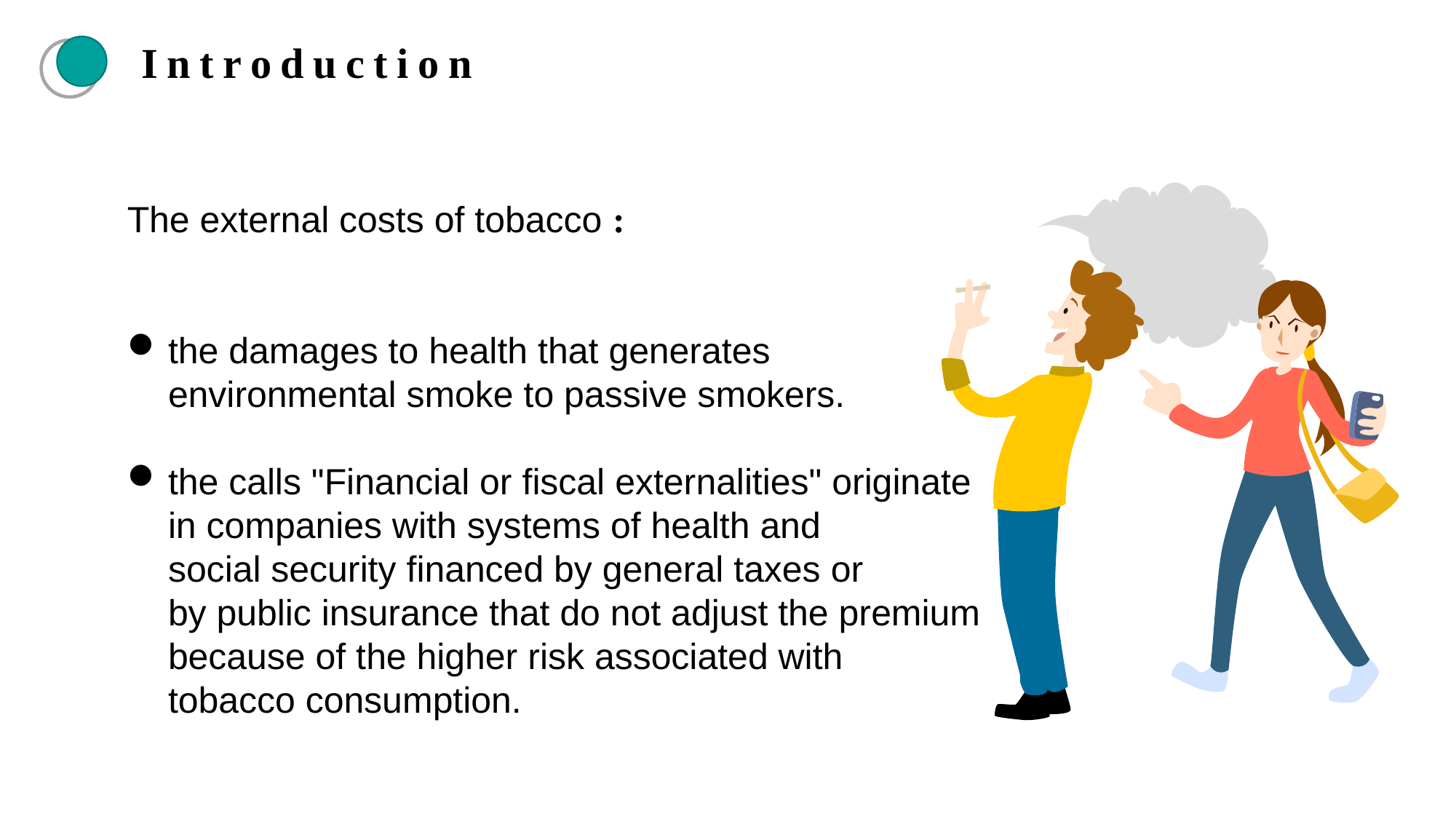

Introduction

The external costs of tobacco :

the damages to health that generates
environmental smoke to passive smokers.
the calls "Financial or fiscal externalities" originate
in companies with systems of health and
social security financed by general taxes or
by public insurance that do not adjust the premium
because of the higher risk associated with
tobacco consumption.